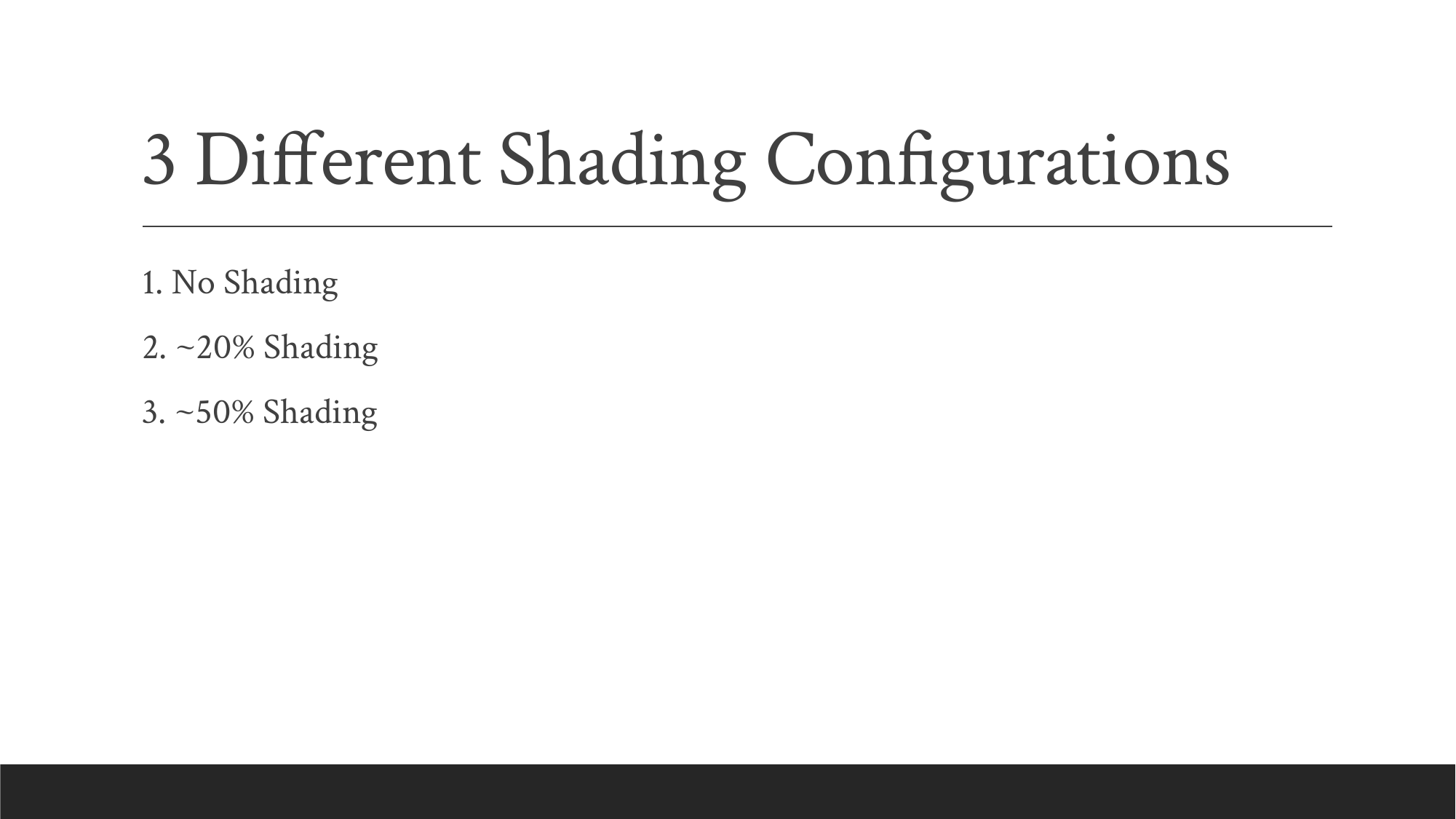

# 3 Different Shading Configurations
1. No Shading
2. ~20% Shading
3. ~50% Shading